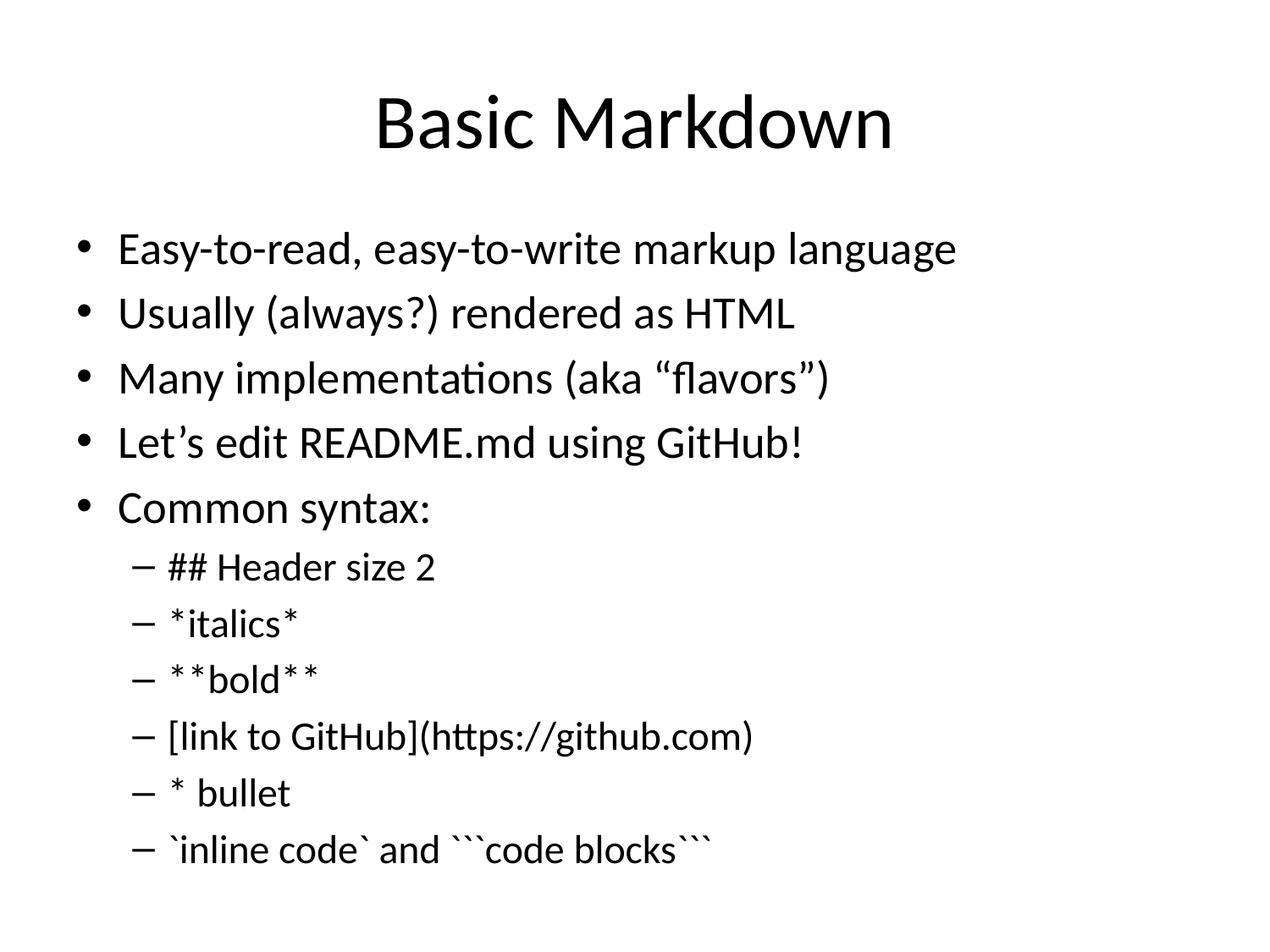

# Basic Markdown
Easy-to-read, easy-to-write markup language
Usually (always?) rendered as HTML
Many implementations (aka “flavors”)
Let’s edit README.md using GitHub!
Common syntax:
## Header size 2
*italics*
**bold**
[link to GitHub](https://github.com)
* bullet
`inline code` and ```code blocks```